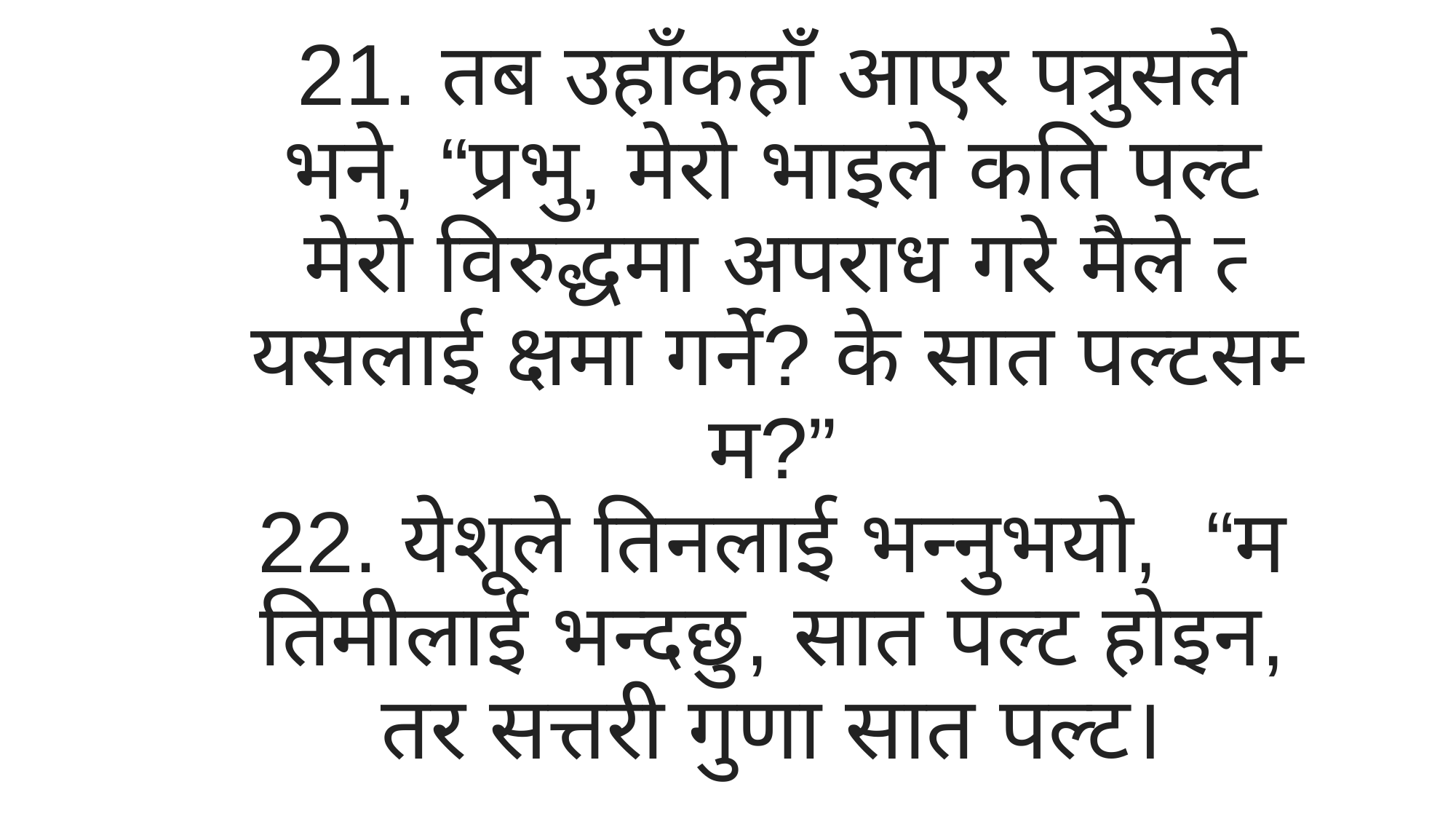

# 21. तब उहाँकहाँ आएर पत्रुसले भने, “प्रभु, मेरो भाइले कति पल्‍ट मेरो विरुद्धमा अपराध गरे मैले त्‍यसलाई क्षमा गर्ने? के सात पल्‍टसम्‍म?” 22. येशूले तिनलाई भन्‍नुभयो,  “म तिमीलाई भन्‍दछु, सात पल्‍ट होइन, तर सत्तरी गुणा सात पल्‍ट।